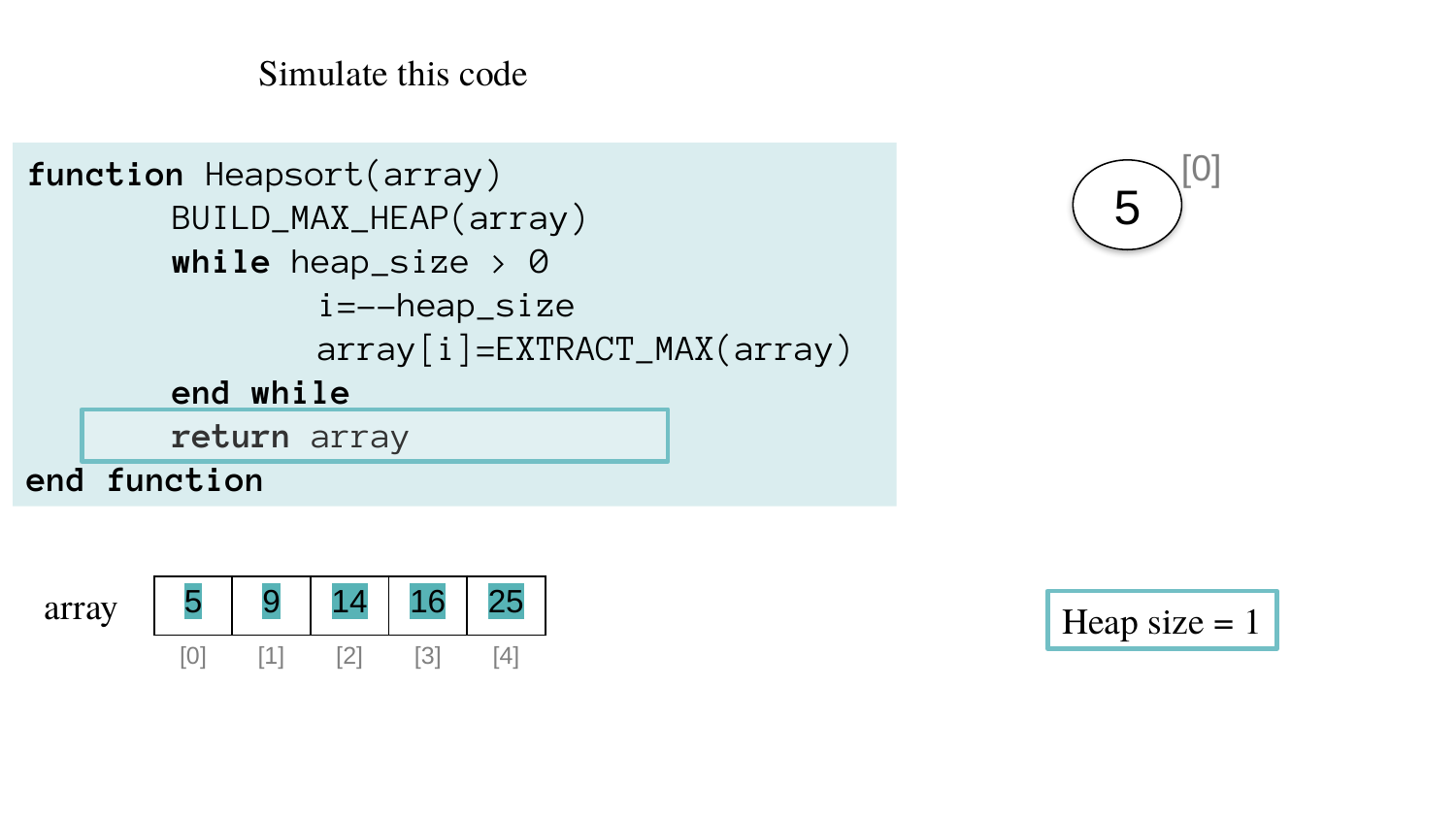

Simulate this code
[0]
5
function Heapsort(array)
	BUILD_MAX_HEAP(array)
	while heap_size > 0
		i=--heap_size
		array[i]=EXTRACT_MAX(array)
	end while
	return array
end function

| 5 | 9 | 14 | 16 | 25 |
| --- | --- | --- | --- | --- |
| [0] | [1] | [2] | [3] | [4] |
array
Heap size = 1